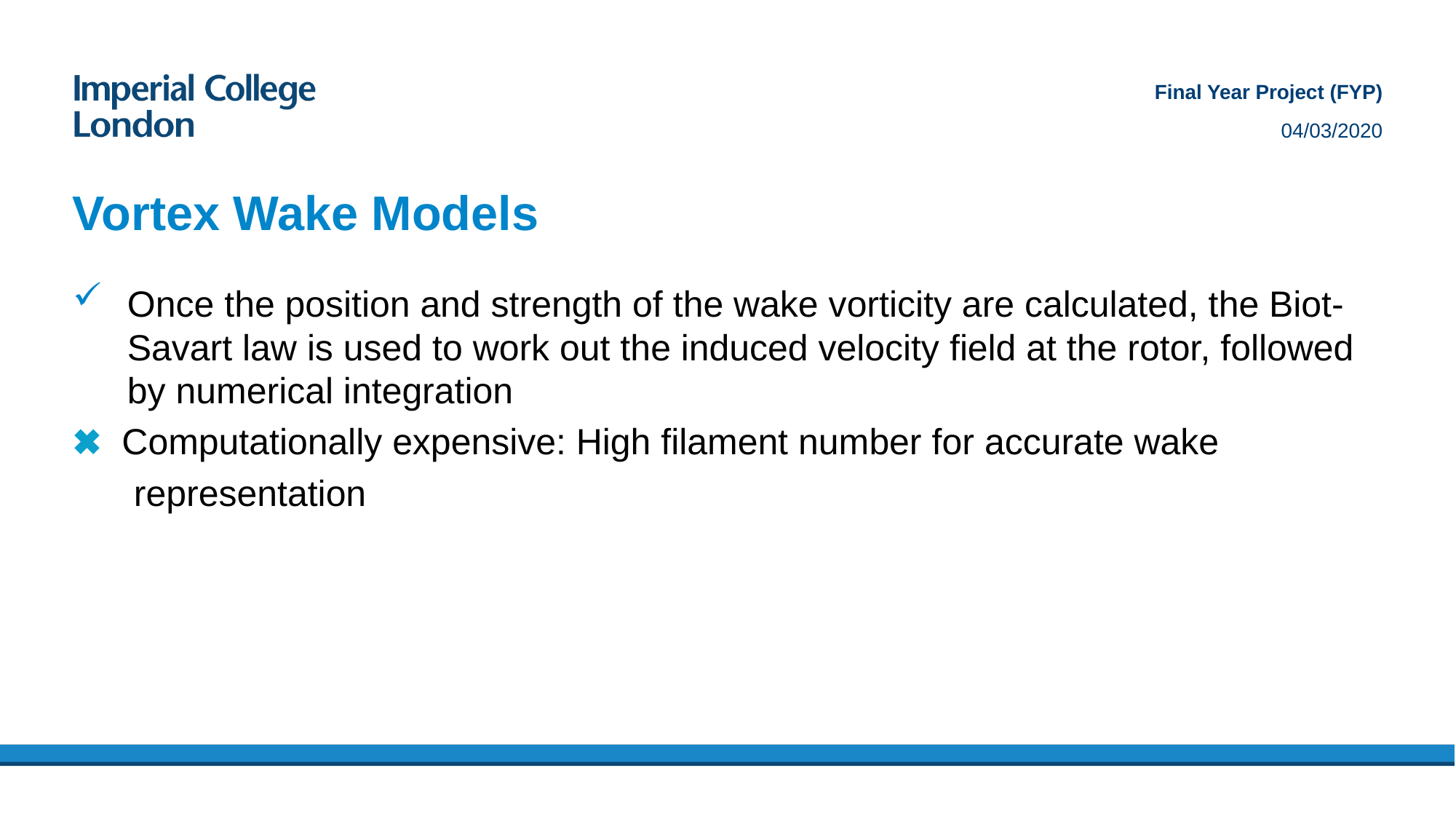

Final Year Project (FYP)

04/03/2020

# Vortex Wake Models
Once the position and strength of the wake vorticity are calculated, the Biot-Savart law is used to work out the induced velocity field at the rotor, followed by numerical integration
✖  Computationally expensive: High filament number for accurate wake
      representation